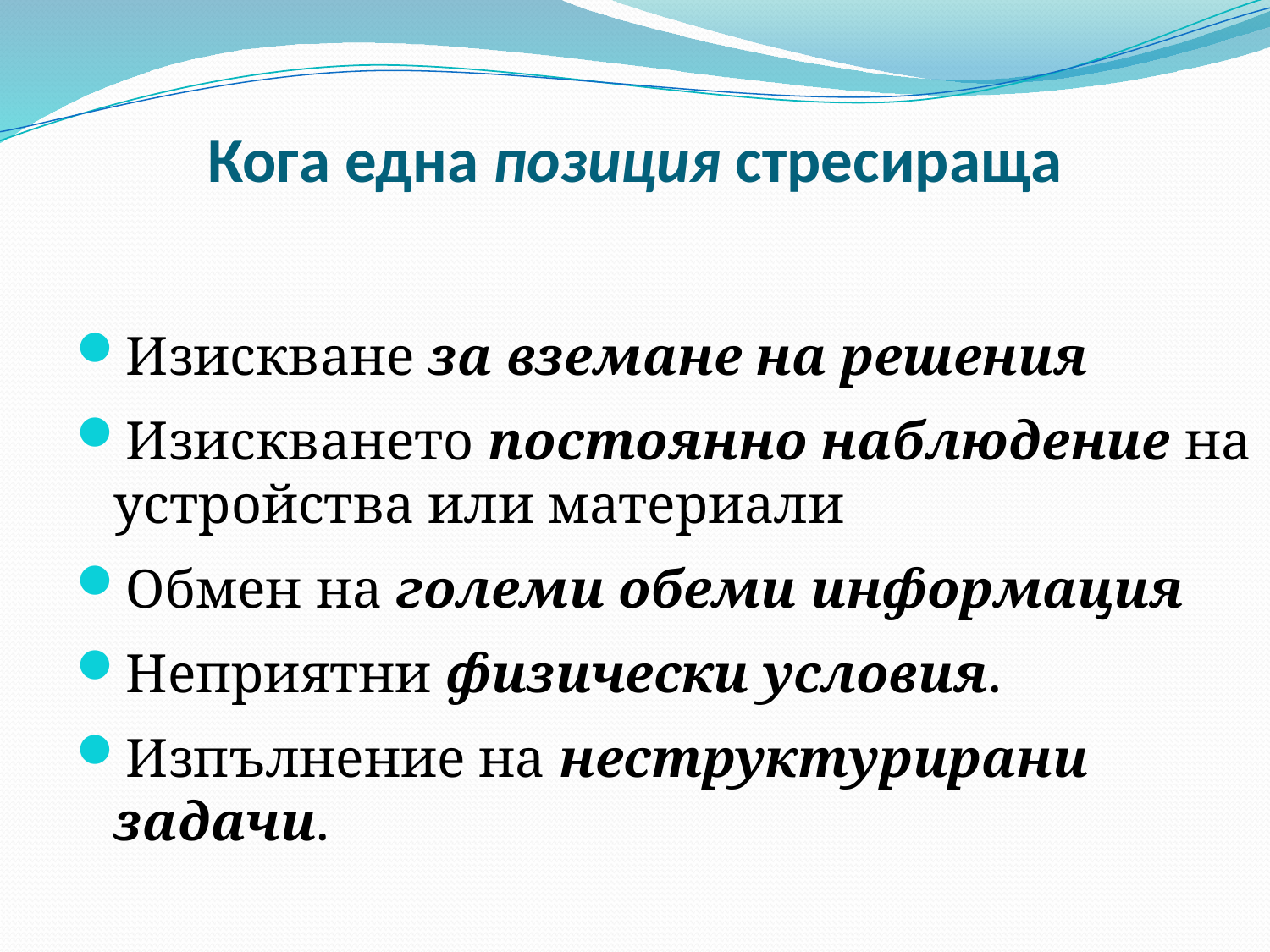

# Кога една позиция стресираща
Изискване за вземане на решения
Изискването постоянно наблюдение на устройства или материали
Обмен на големи обеми информация
Неприятни физически условия.
Изпълнение на неструктурирани задачи.